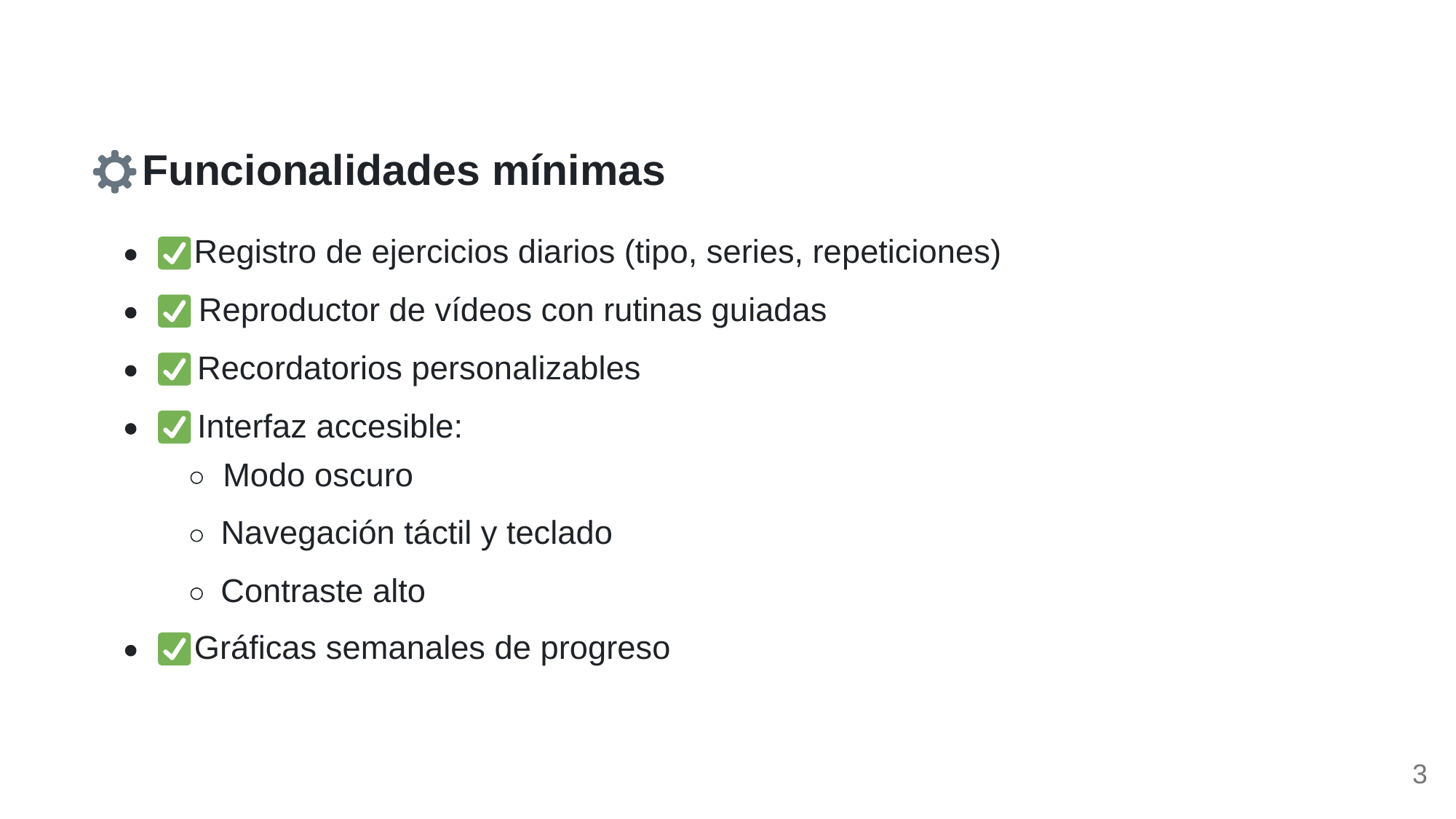

Funcionalidades mínimas

 Registro de ejercicios diarios (tipo, series, repeticiones)

 Reproductor de vídeos con rutinas guiadas

 Recordatorios personalizables

 Interfaz accesible:

Modo oscuro

Navegación táctil y teclado

Contraste alto

 Gráficas semanales de progreso

3